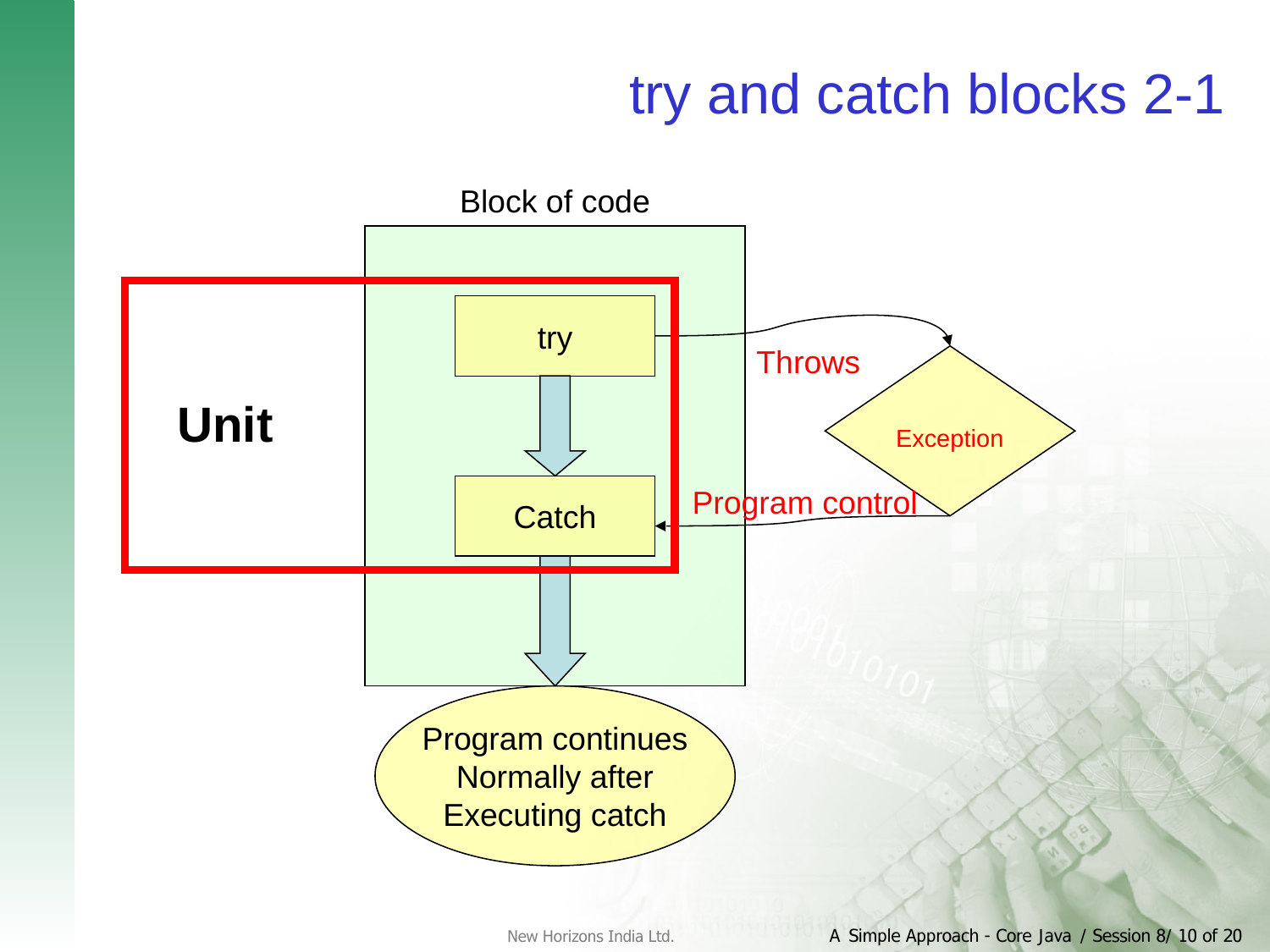

# try and catch blocks 2-1
Block of code

try
   Throws
Exception

Unit

Catch
Program control

Program continues
Normally after
Executing catch